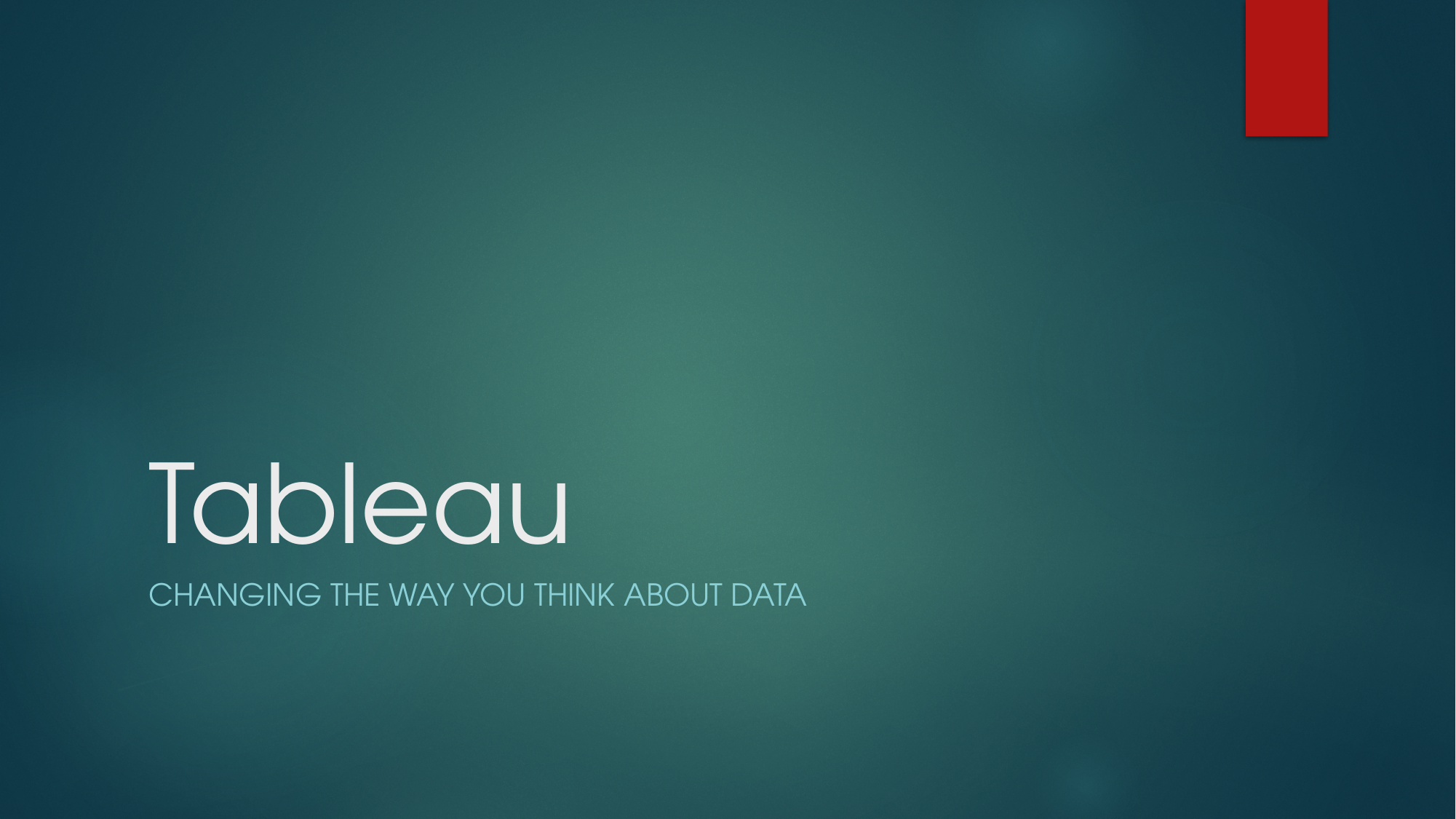

# Tableau
Changing the way you think about data